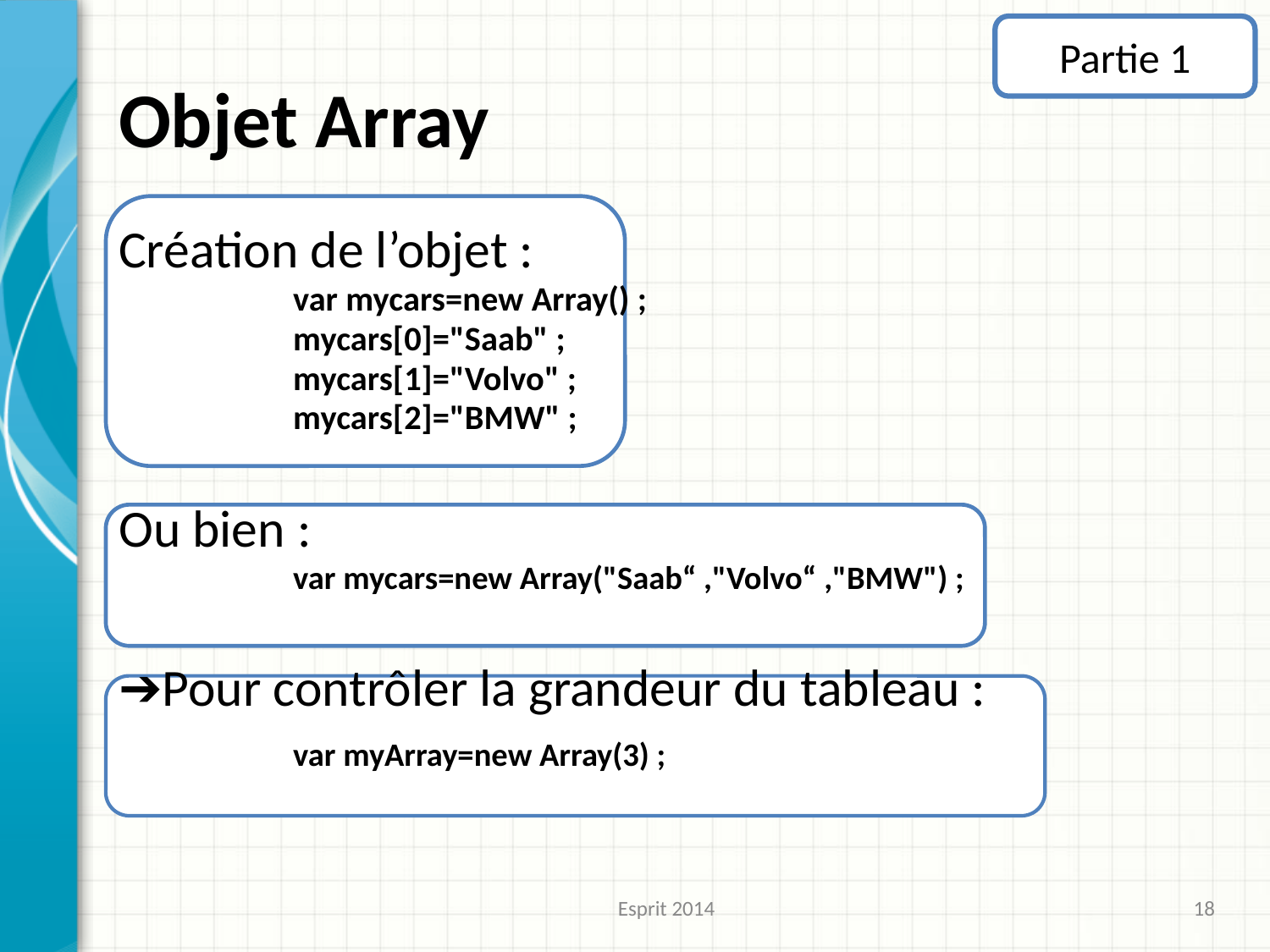

Partie 1
Objet Array

Création de l’objet :
		var mycars=new Array() ;
		mycars[0]="Saab" ;
		mycars[1]="Volvo" ;
		mycars[2]="BMW" ;

Ou bien :
		var mycars=new Array("Saab“ ,"Volvo“ ,"BMW") ;

➔Pour contrôler la grandeur du tableau :
		var myArray=new Array(3) ;

Esprit 2014
18